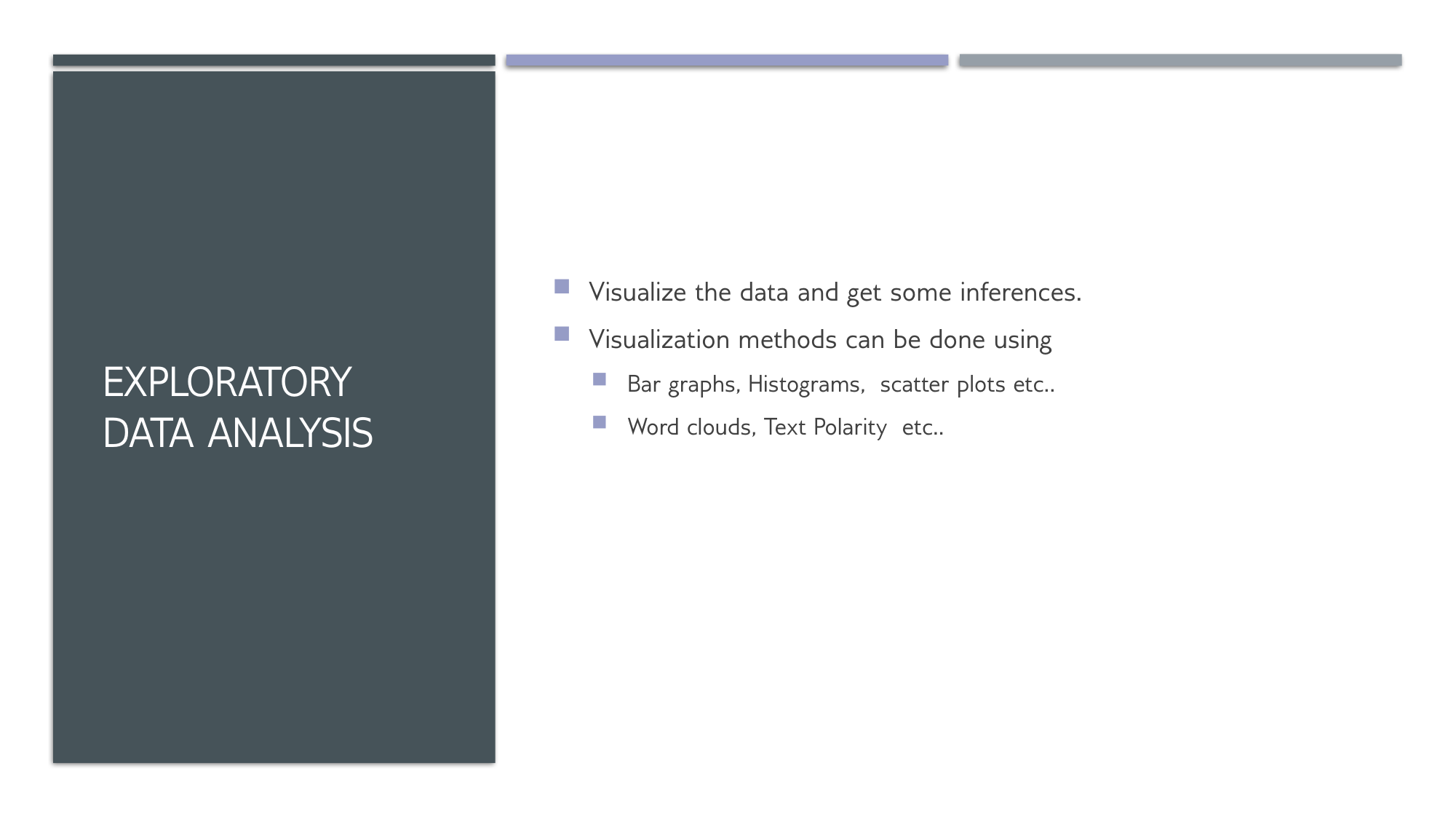

# Exploratory Data Analysis
Visualize the data and get some inferences.
Visualization methods can be done using
Bar graphs, Histograms,  scatter plots etc..
Word clouds, Text Polarity  etc..